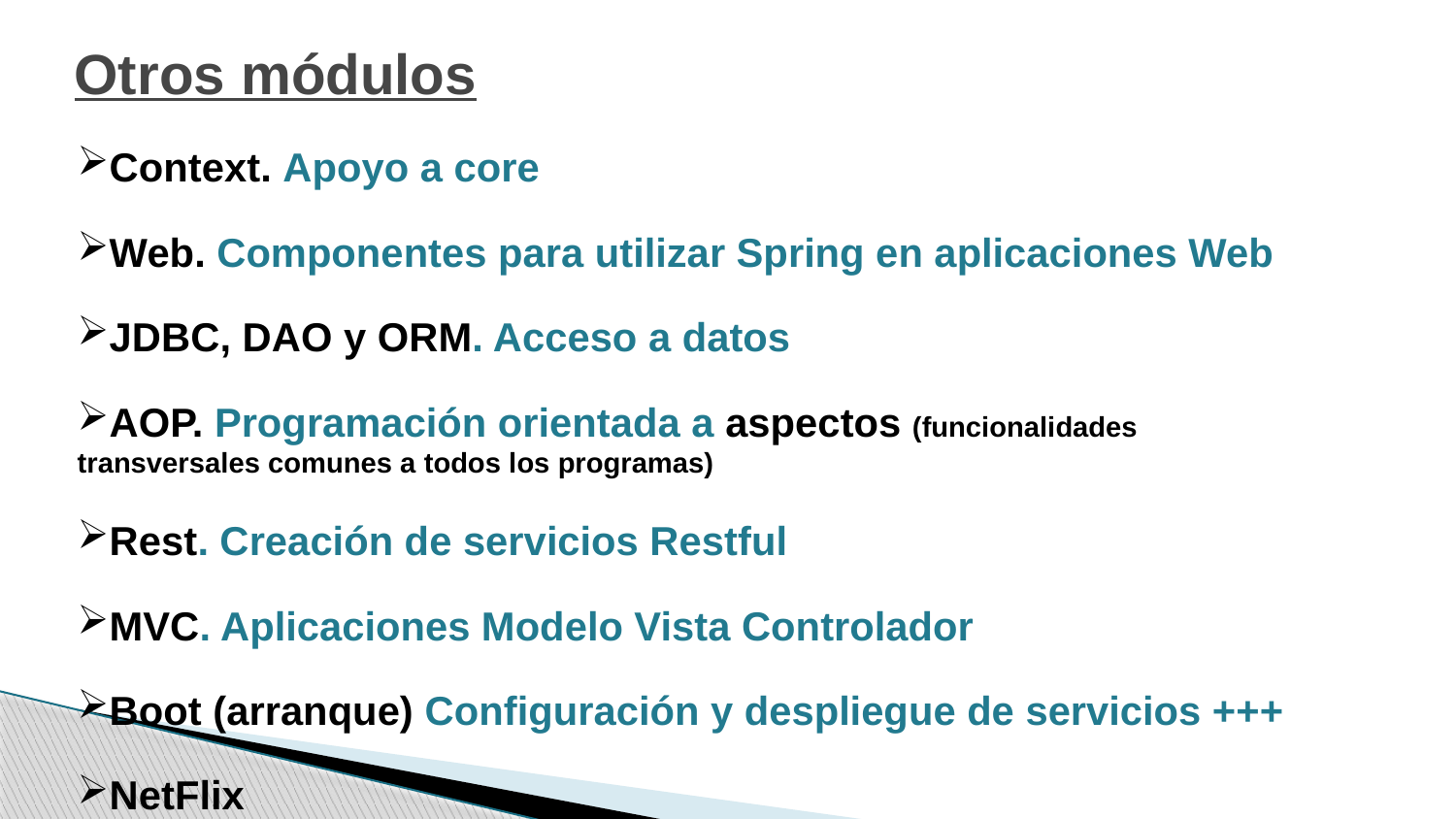

Otros módulos
Context. Apoyo a core
Web. Componentes para utilizar Spring en aplicaciones Web
JDBC, DAO y ORM. Acceso a datos
AOP. Programación orientada a aspectos (funcionalidades transversales comunes a todos los programas)
Rest. Creación de servicios Restful
MVC. Aplicaciones Modelo Vista Controlador
Boot (arranque) Configuración y despliegue de servicios +++
NetFlix